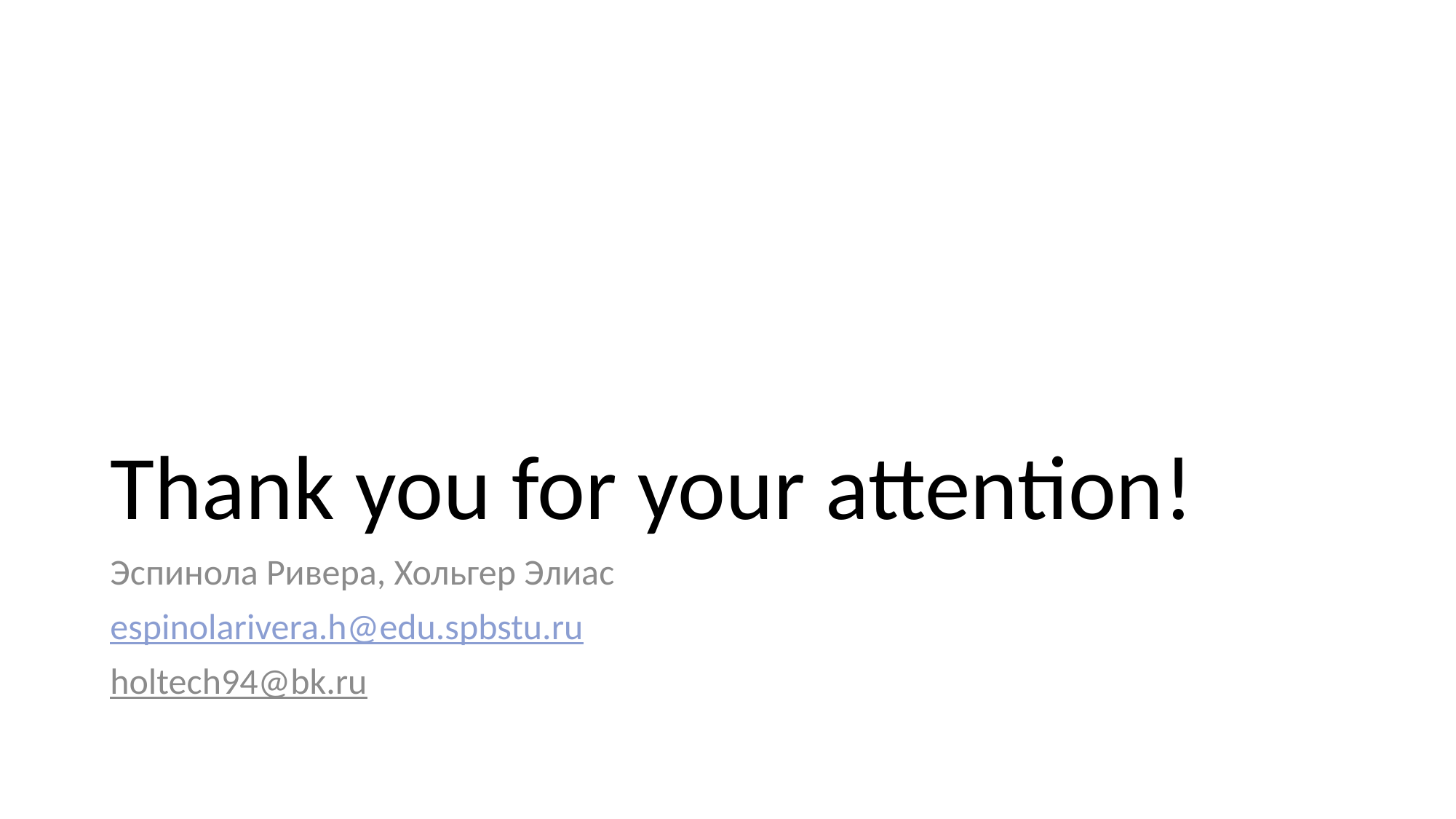

# Thank you for your attention!
Эспинола Ривера, Хольгер Элиас
espinolarivera.h@edu.spbstu.ru
holtech94@bk.ru